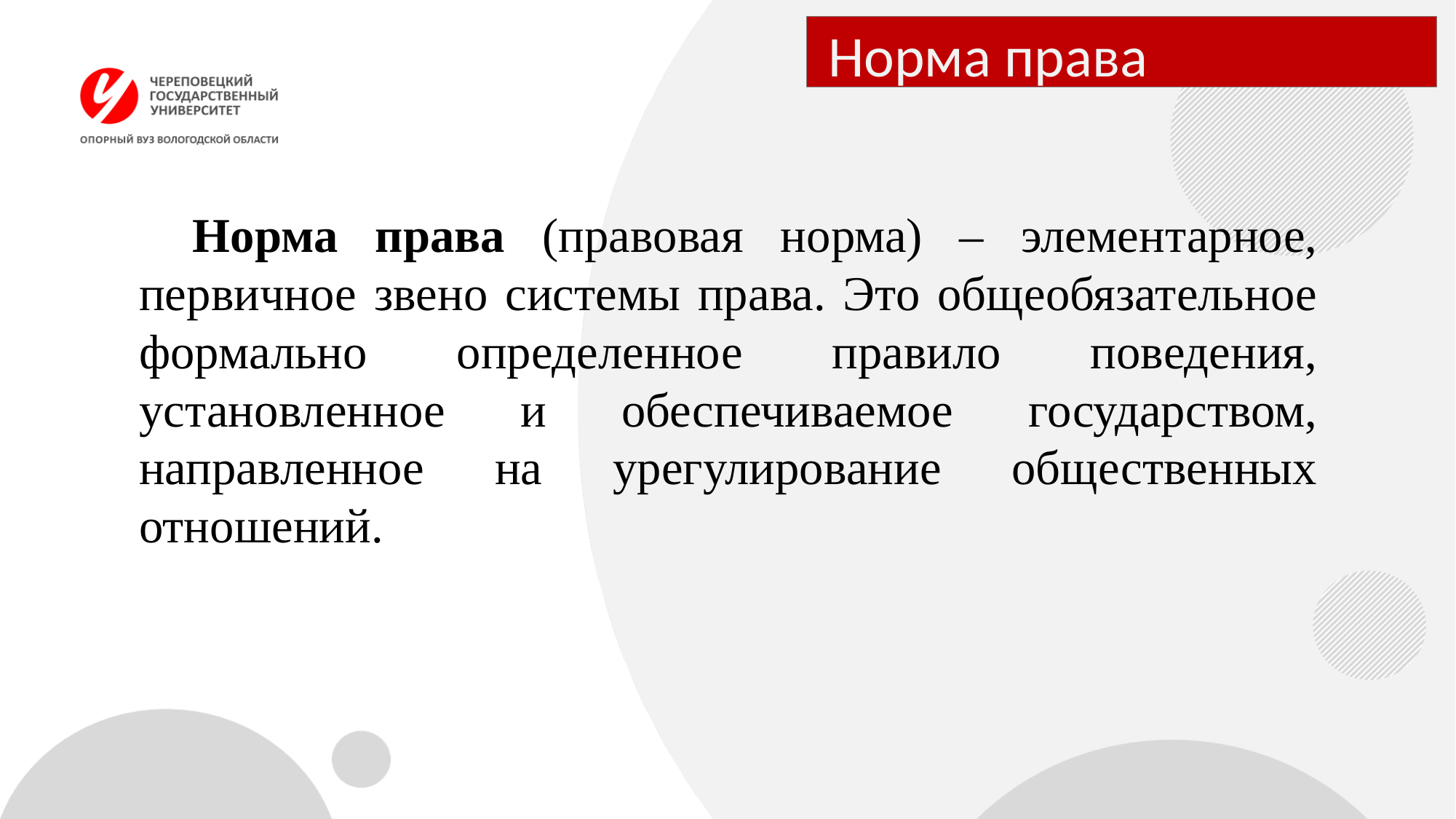

# Норма права
Норма права (правовая норма) – элементарное, первичное звено системы права. Это общеобязательное формально определенное правило поведения, установленное и обеспечиваемое государством, направленное на урегулирование общественных отношений.